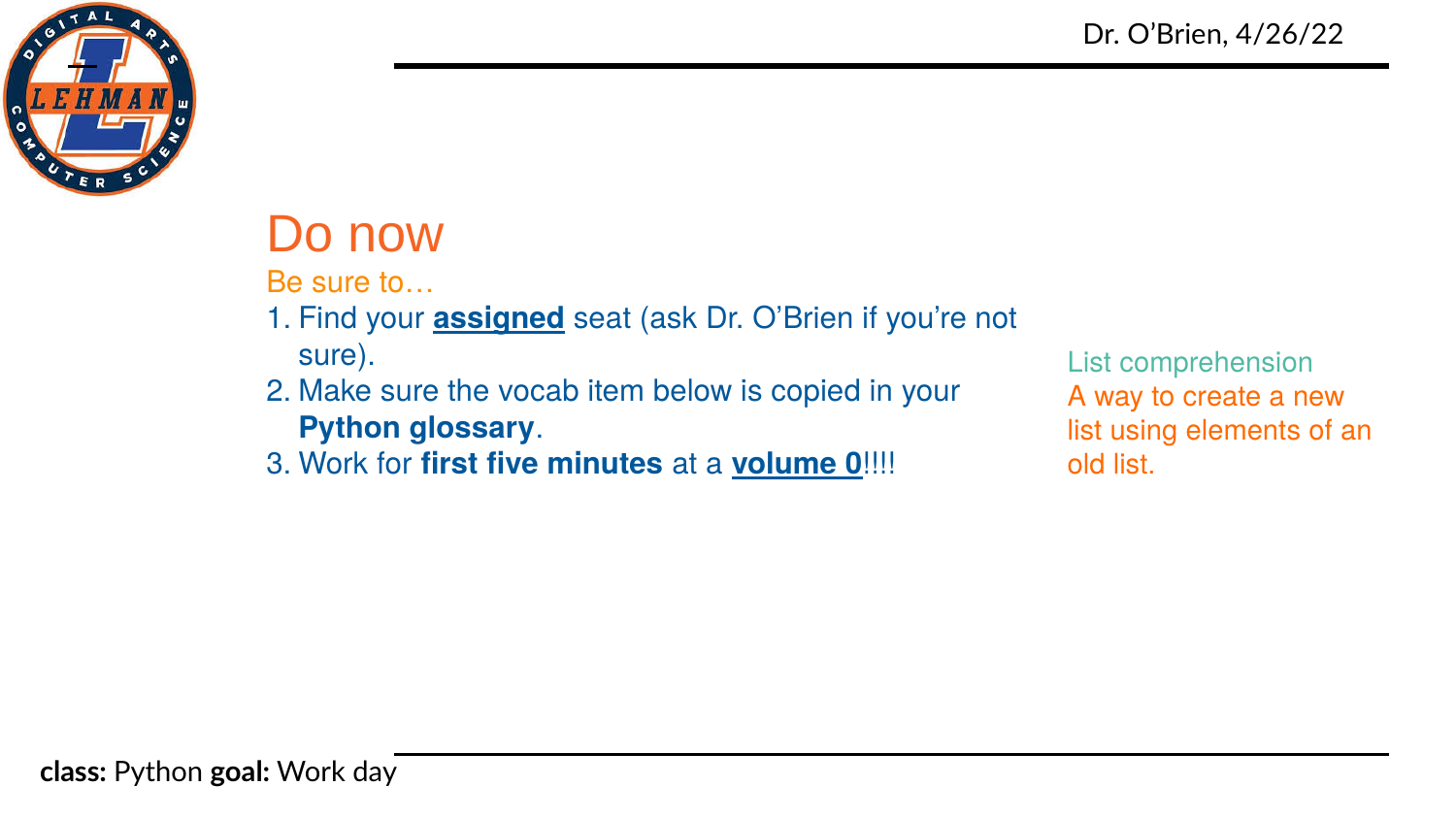

Do now
Be sure to…
Find your assigned seat (ask Dr. O’Brien if you’re not sure).
Make sure the vocab item below is copied in your Python glossary.
Work for first five minutes at a volume 0!!!!
List comprehension
A way to create a new list using elements of an old list.